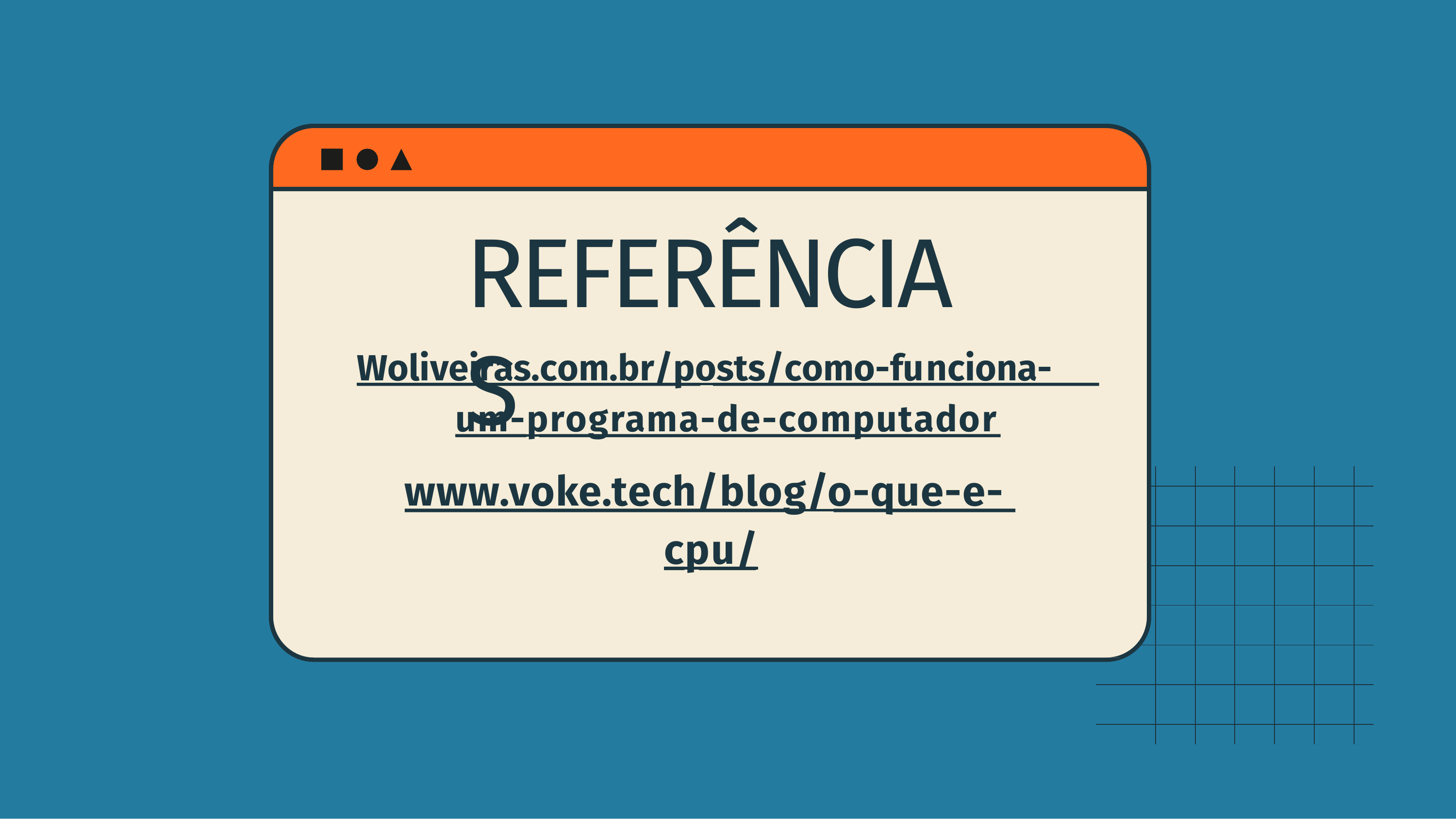

# REFERÊNCIAS
Woliveiras.com.br/posts/como-funciona-  um-programa-de-computador
www.voke.tech/blog/o-que-e-  cpu/

|  |  |  |  |  |  |  |
| --- | --- | --- | --- | --- | --- | --- |
|  |  |  |  |  |  |  |
|  |  |  |  |  |  |  |
|  |  |  |  |  |  |  |
|  |  |  |  |  |  |  |
|  |  |  |  |  |  |  |
|  |  |  |  |  |  |  |
|  |  |  |  |  |  |  |